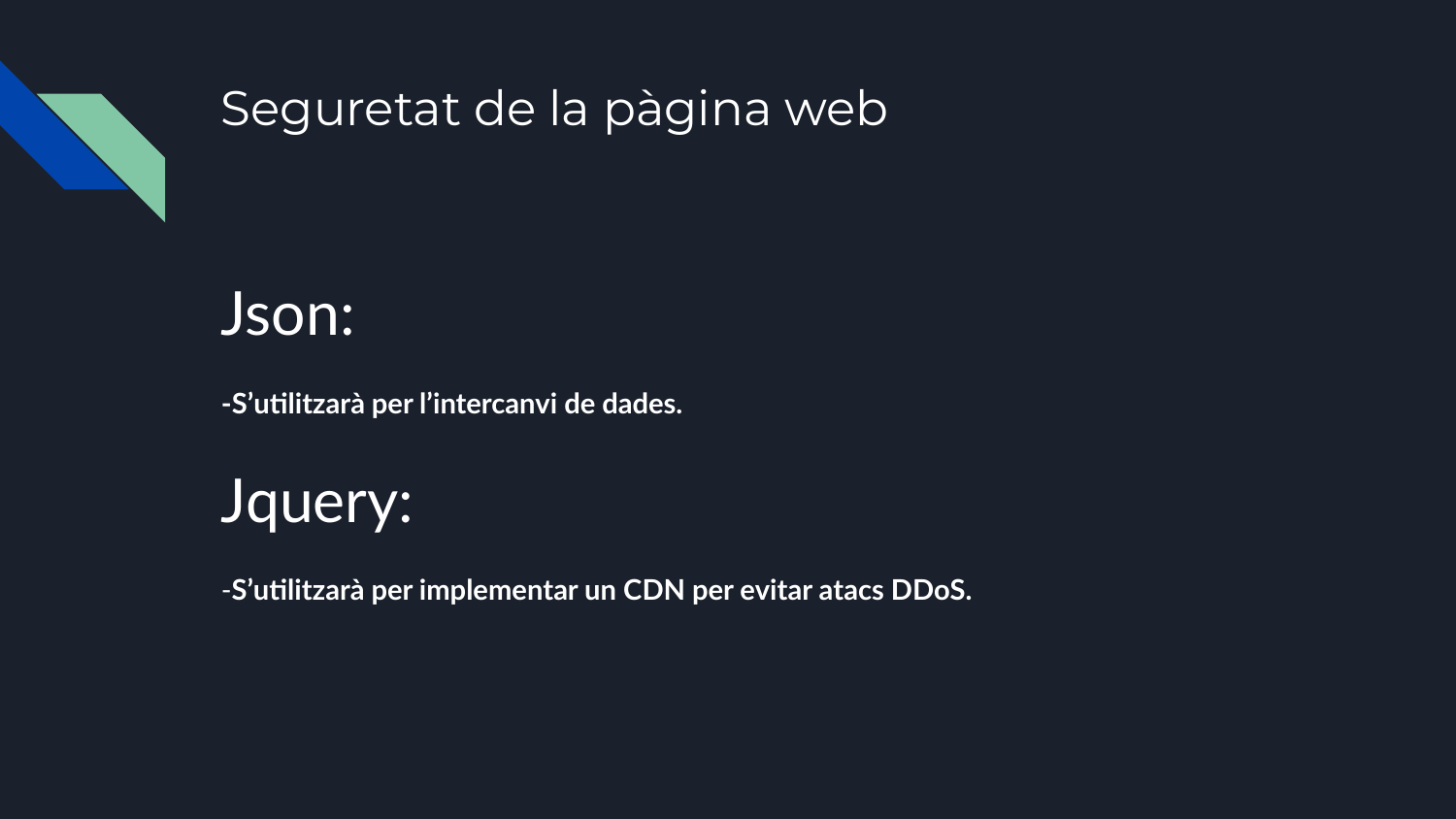

# Seguretat de la pàgina web

Json:
-S’utilitzarà per l’intercanvi de dades.
Jquery:
-S’utilitzarà per implementar un CDN per evitar atacs DDoS.